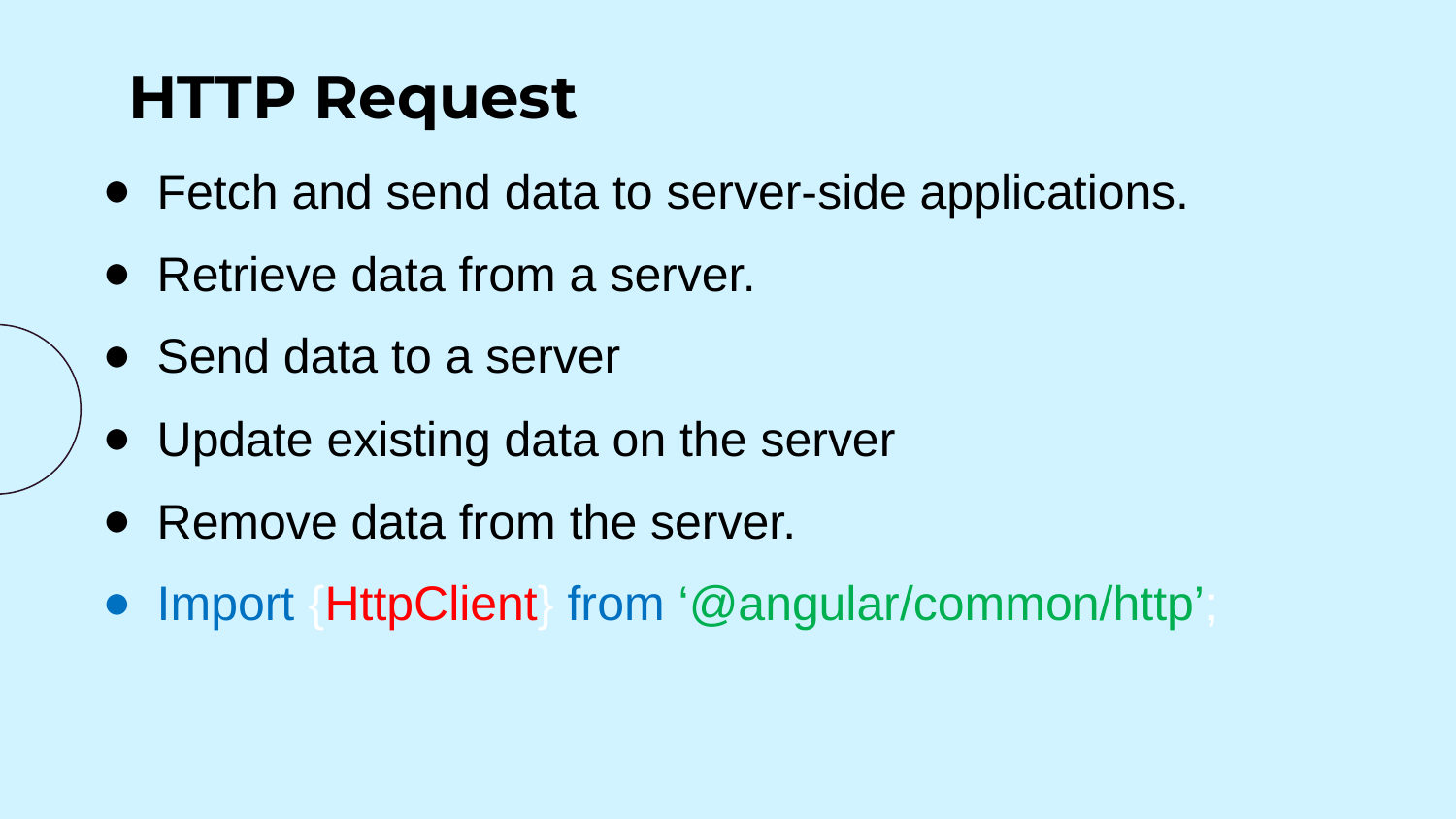

# HTTP Request
Fetch and send data to server-side applications.
Retrieve data from a server.
Send data to a server
Update existing data on the server
Remove data from the server.
Import {HttpClient} from ‘@angular/common/http’;